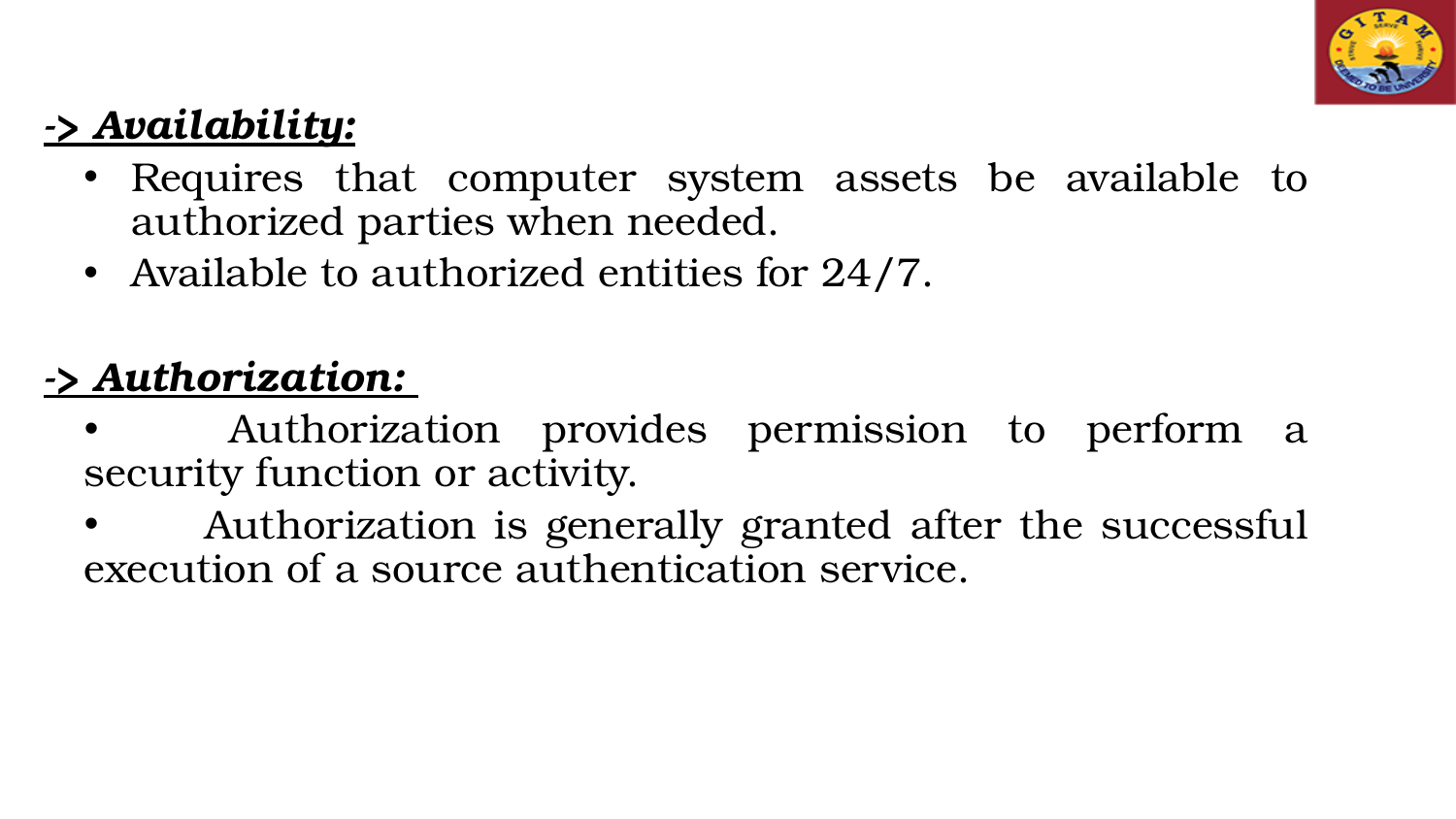

-> Availability:
Requires that computer system assets be available to authorized parties when needed.
Available to authorized entities for 24/7.

-> Authorization:
	Authorization provides permission to perform a security function or activity.
      Authorization is generally granted after the successful execution of a source authentication service.